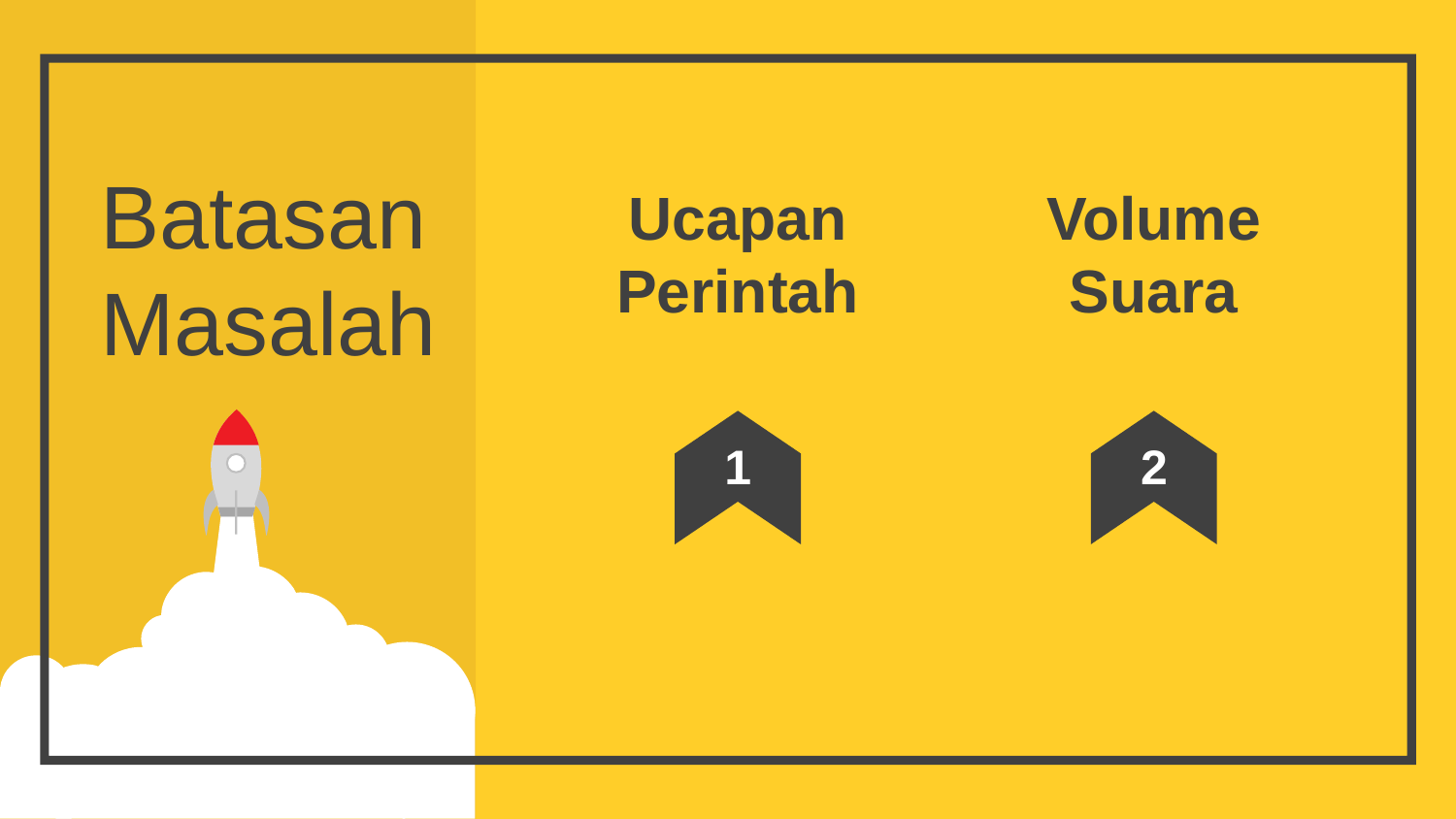

Batasan Masalah
Ucapan Perintah
Volume Suara

1

2